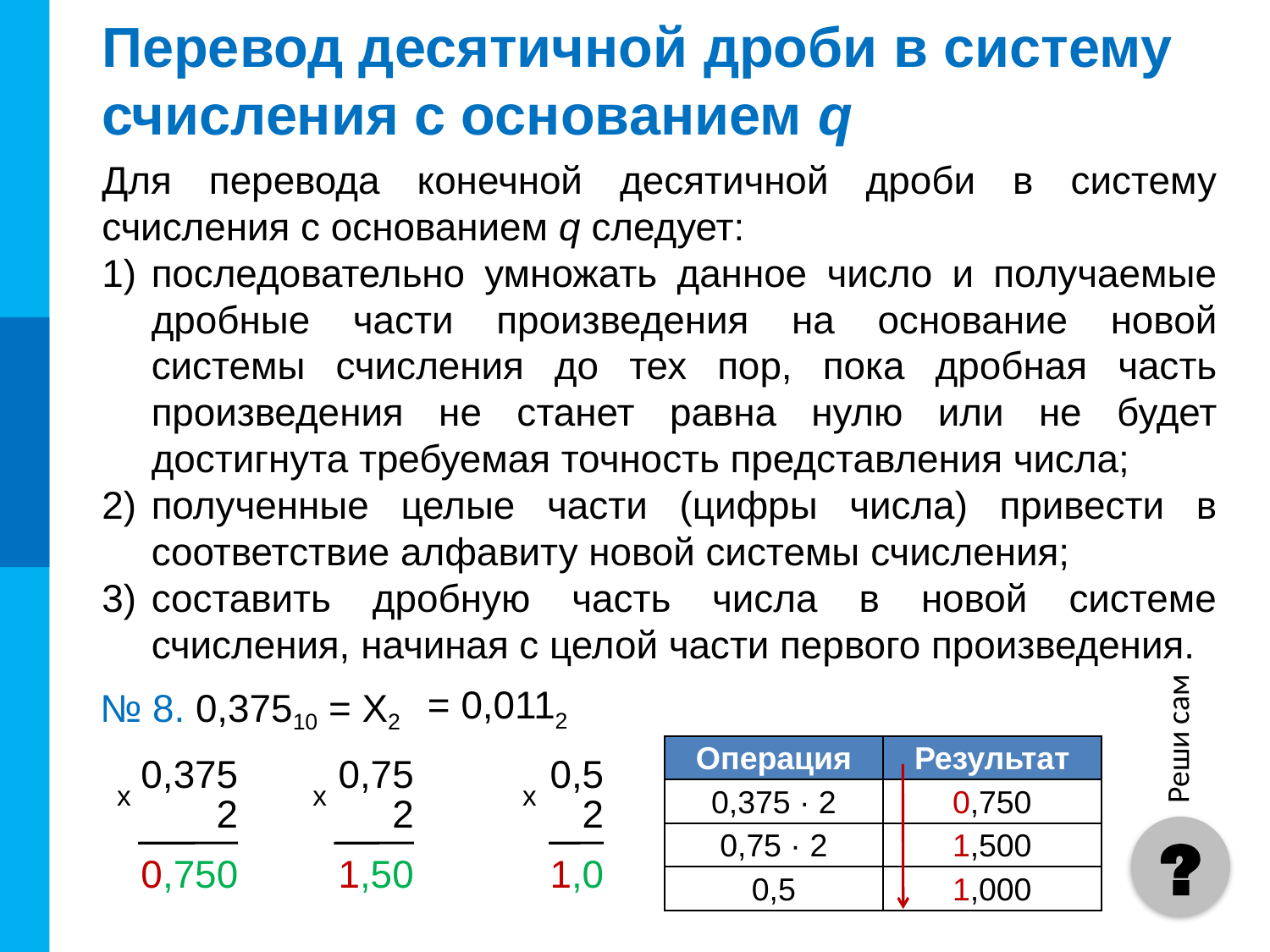

# Перевод десятичной дроби в систему счисления с основанием q
Для перевода конечной десятичной дроби в систему счисления с основанием q следует:
последовательно умножать данное число и получаемые дробные части произведения на основание новой системы счисления до тех пор, пока дробная часть произведения не станет равна нулю или не будет достигнута требуемая точность представления числа;
полученные целые части (цифры числа) привести в соответствие алфавиту новой системы счисления;
составить дробную часть числа в новой системе счисления, начиная с целой части первого произведения.
= 0,0112
№ 8. 0,37510 = Х2

Реши сам
| Операция | Результат |
| --- | --- |
| 0,375 · 2 | 0,750 |
| 0,75 · 2 | 1,500 |
| 0,5 | 1,000 |
0,375
0,75
0,5
х
х
х
2
2
2
?
0,750
1,50
1,0